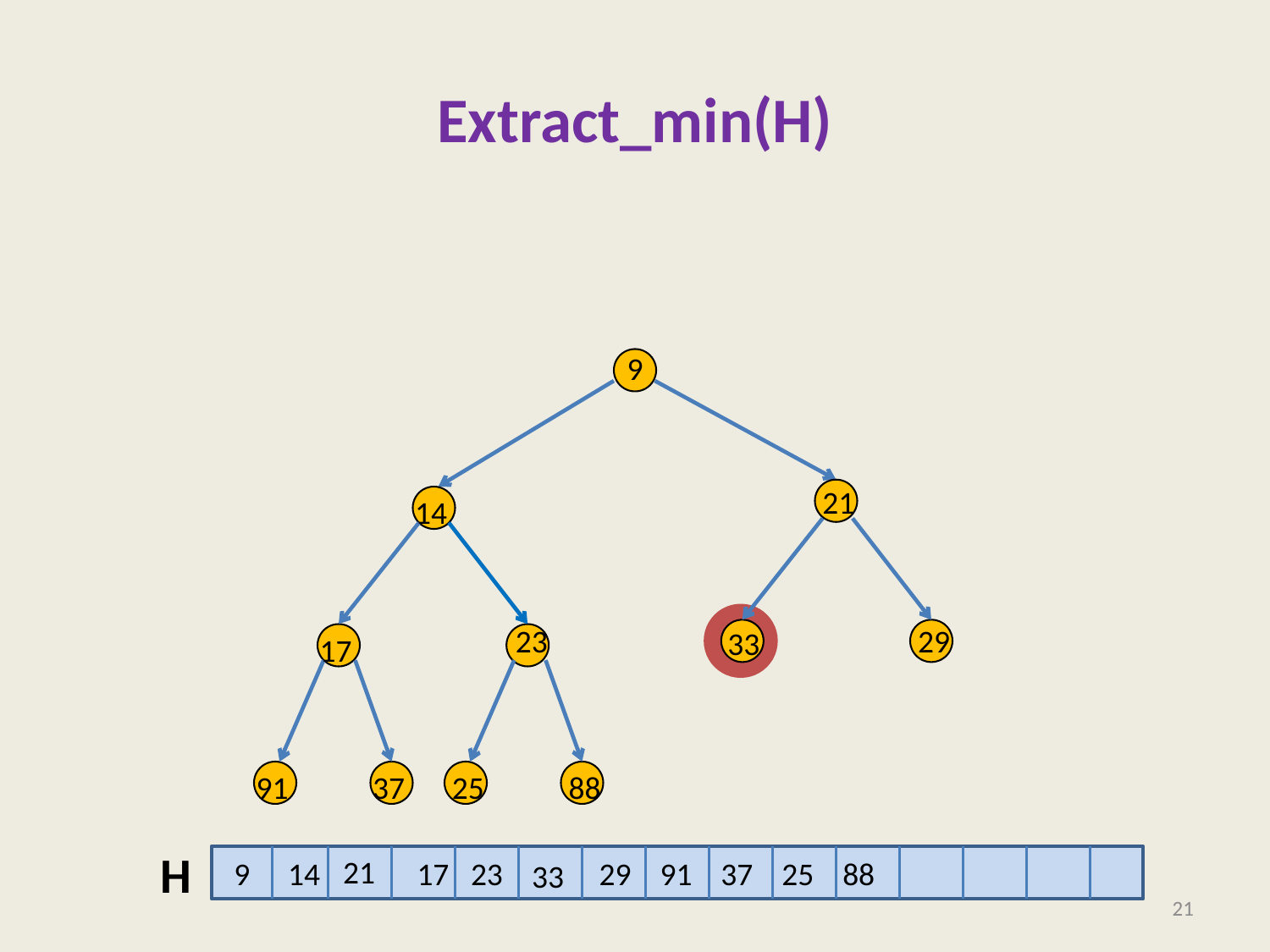

# Extract_min(H)
 9

21

14

23
29
33

17

91

37

25

88

H
21

9
      14              17   23              29    91    37    25    88
33
21
21